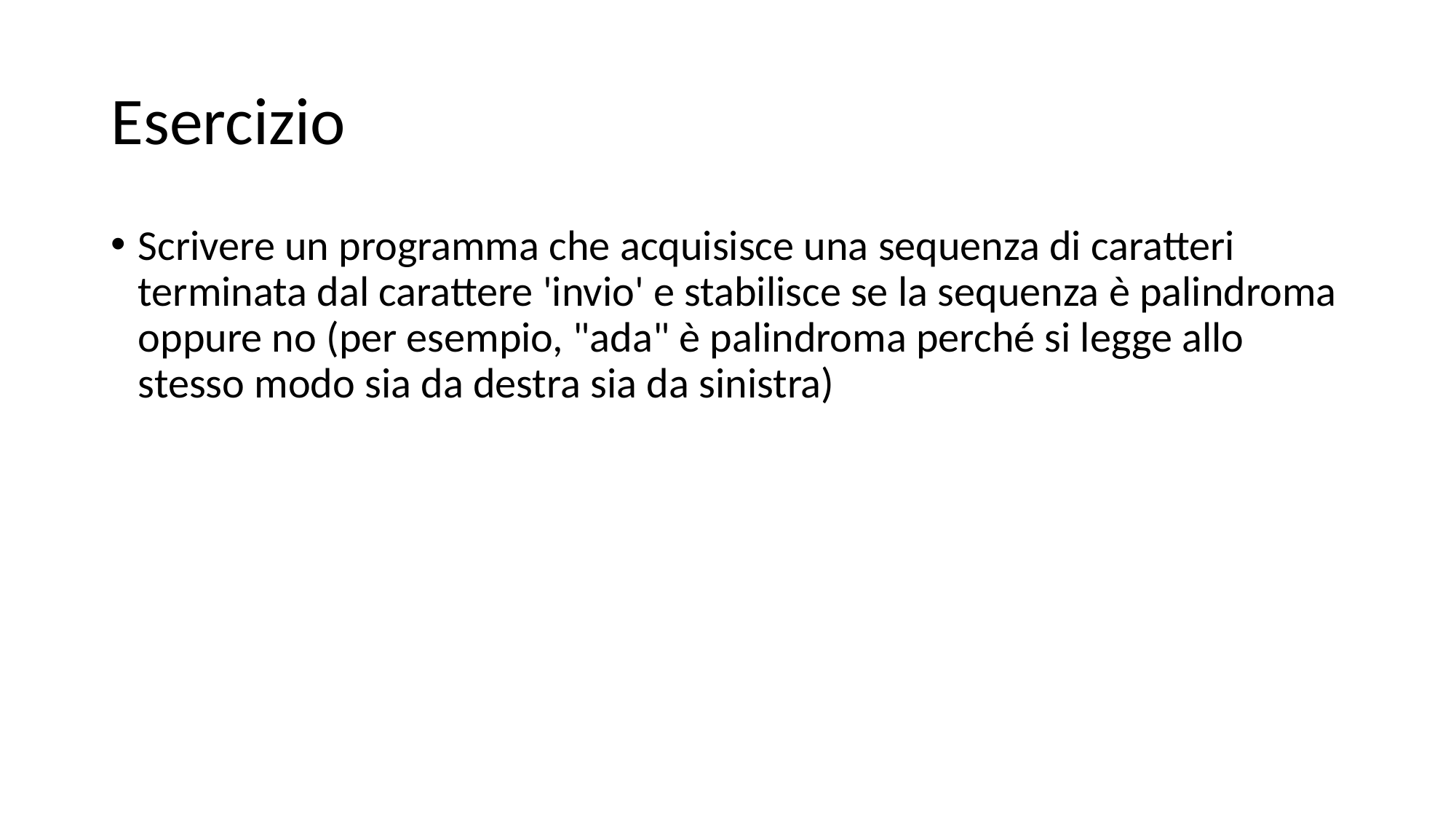

# Esercizio
Scrivere un programma che acquisisce una sequenza di caratteri terminata dal carattere 'invio' e stabilisce se la sequenza è palindroma oppure no (per esempio, "ada" è palindroma perché si legge allo stesso modo sia da destra sia da sinistra)